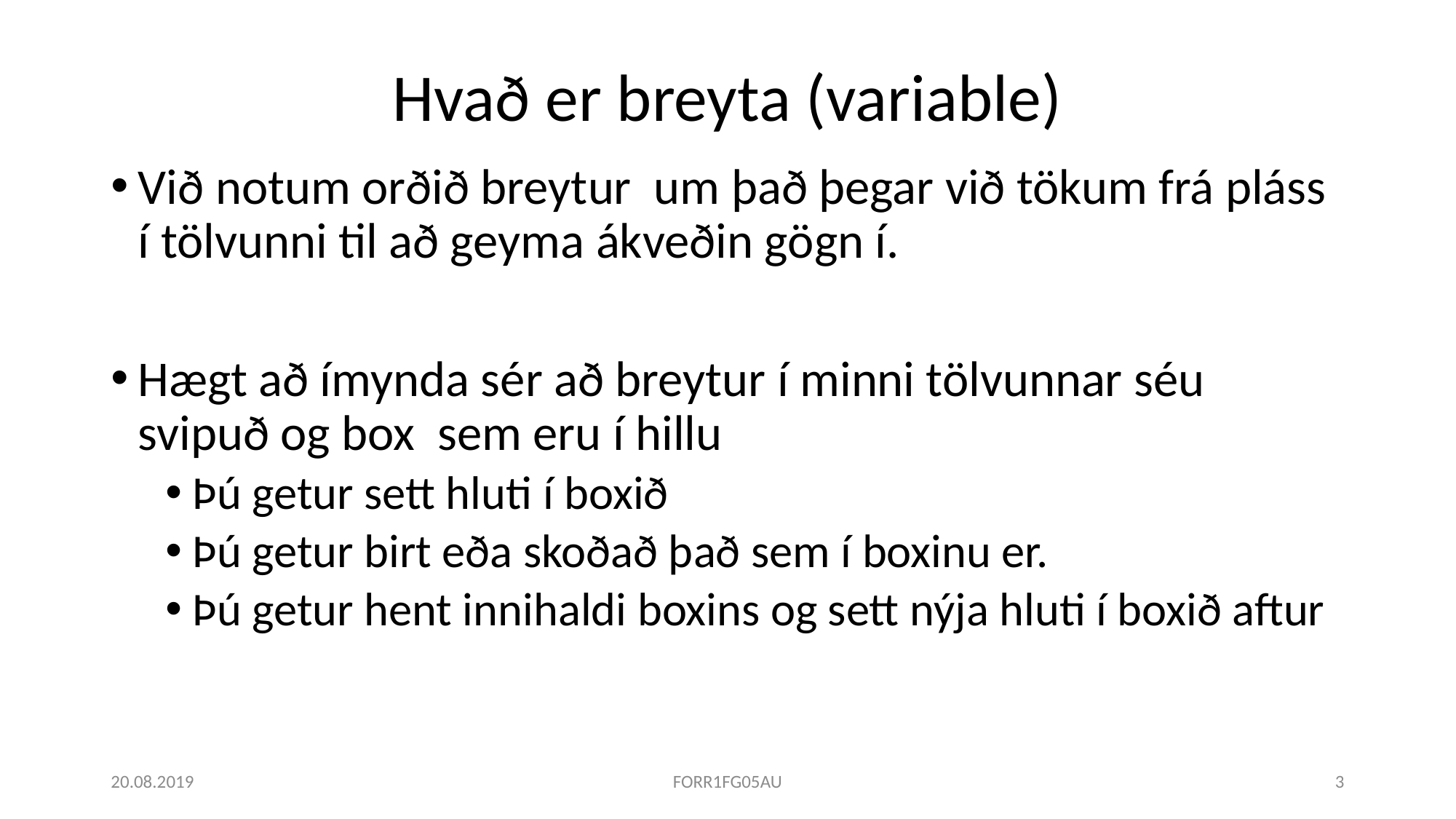

# Hvað er breyta (variable)
Við notum orðið breytur  um það þegar við tökum frá pláss í tölvunni til að geyma ákveðin gögn í.

Hægt að ímynda sér að breytur í minni tölvunnar séu svipuð og box  sem eru í hillu
Þú getur sett hluti í boxið
Þú getur birt eða skoðað það sem í boxinu er.
Þú getur hent innihaldi boxins og sett nýja hluti í boxið aftur

20.08.2019
FORR1FG05AU
3